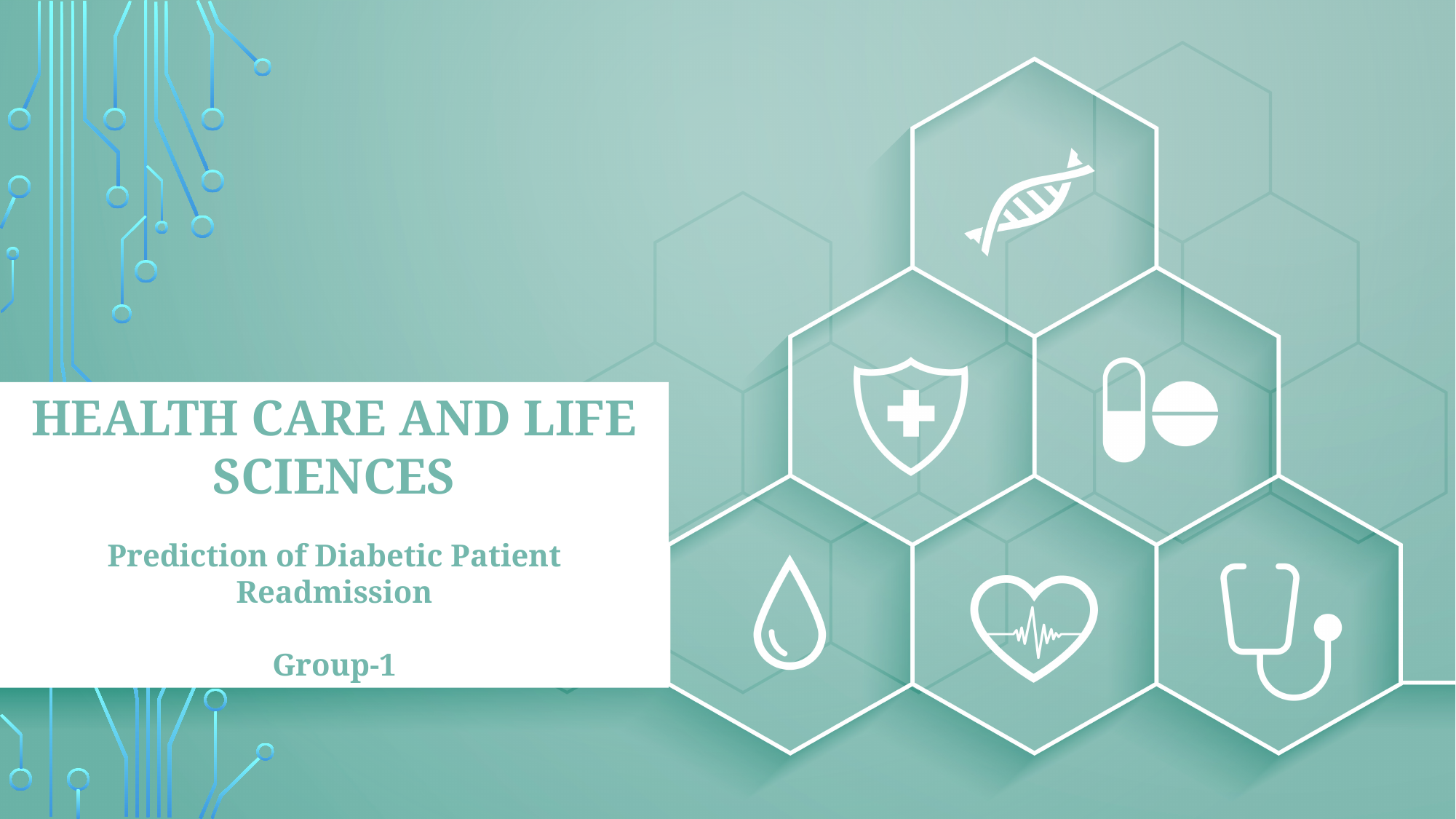

HEALTH CARE AND LIFE SCIENCES

Prediction of Diabetic Patient Readmission

Group-1